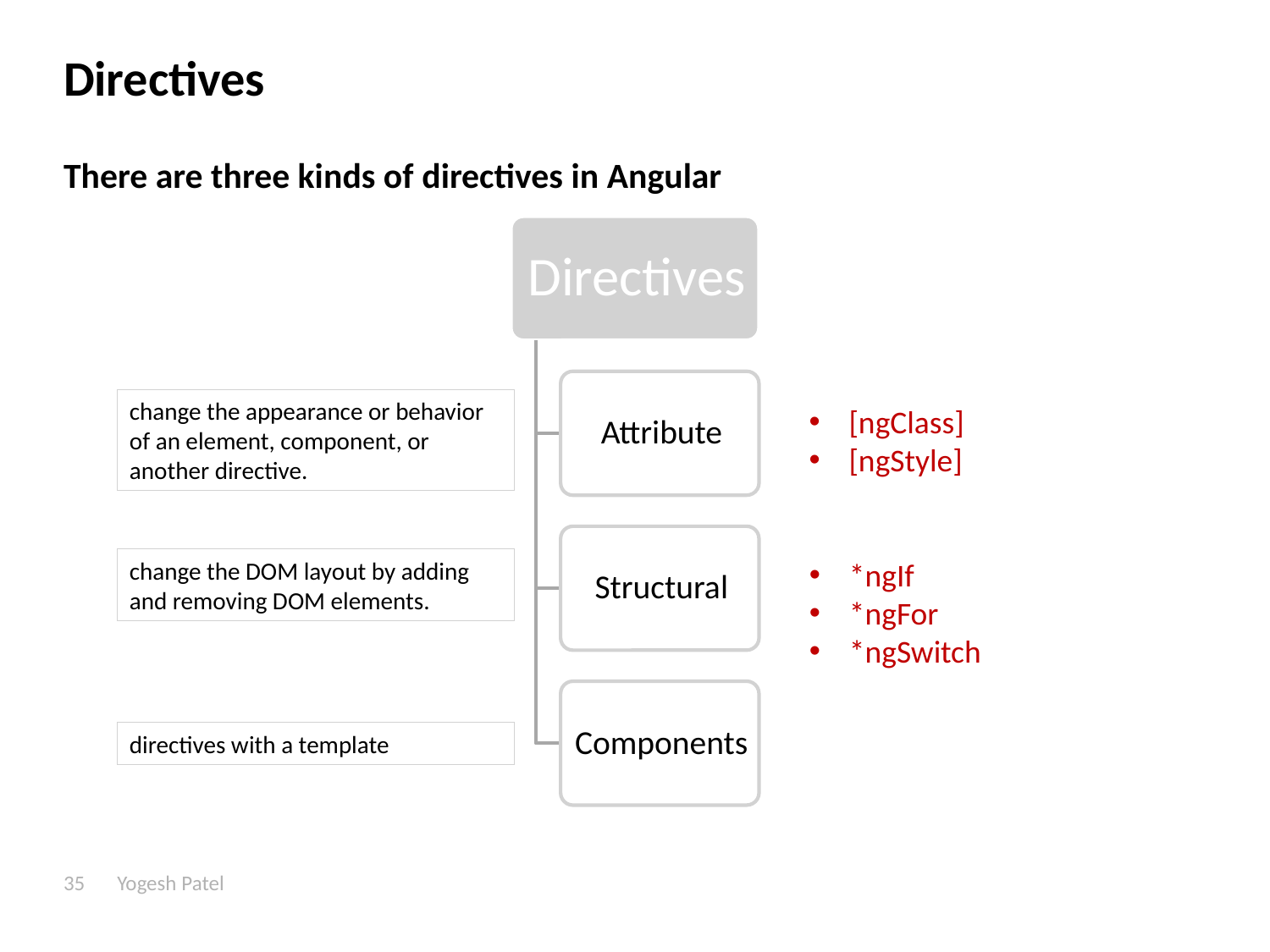

# Directives
There are three kinds of directives in Angular
Directives
Attribute
Structural
Components
change the appearance or behavior of an element, component, or another directive.
[ngClass]
[ngStyle]
change the DOM layout by adding and removing DOM elements.
*ngIf
*ngFor
*ngSwitch
directives with a template
35
Yogesh Patel